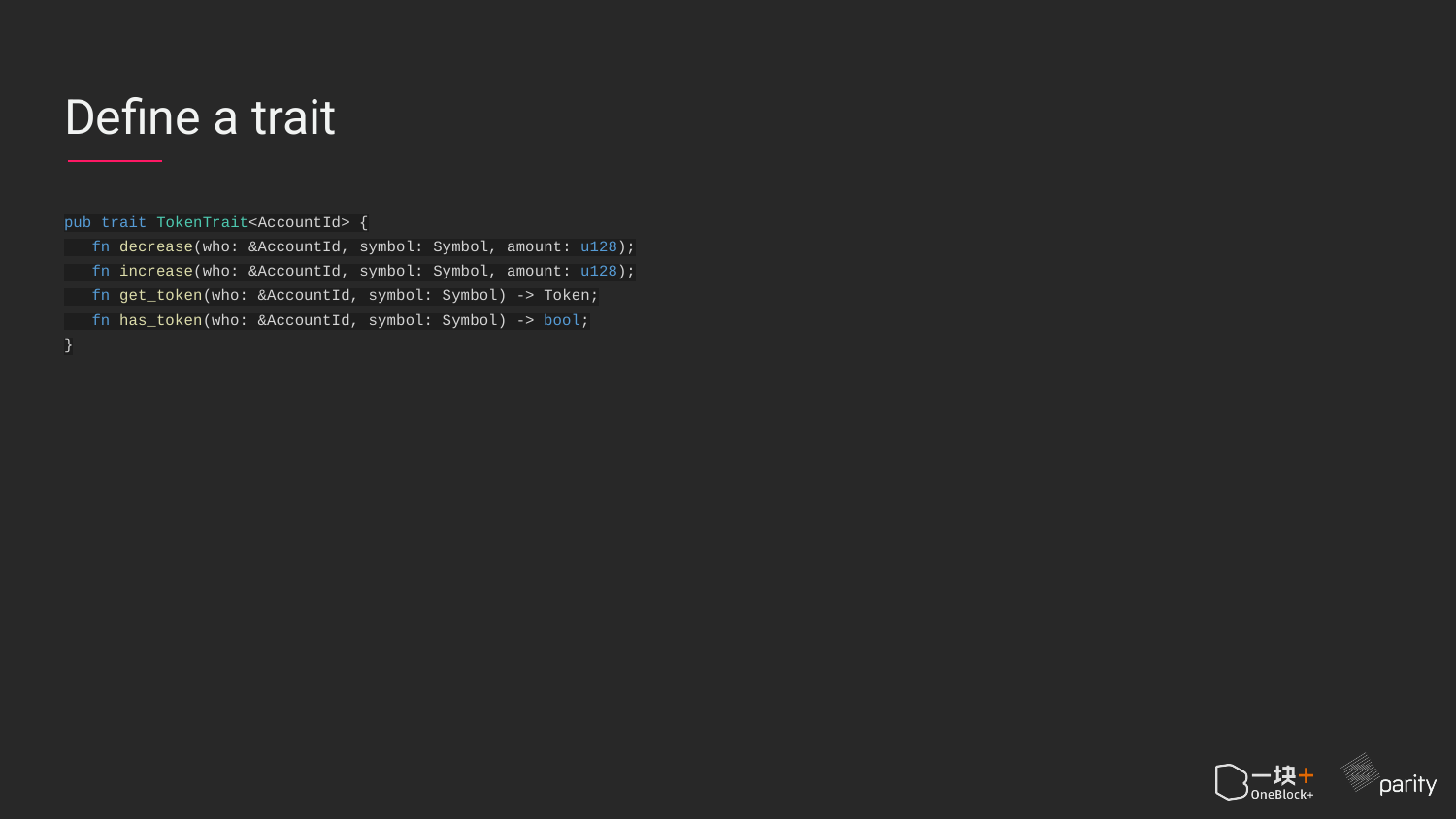

# Define a trait
pub trait TokenTrait<AccountId> {
   fn decrease(who: &AccountId, symbol: Symbol, amount: u128);
   fn increase(who: &AccountId, symbol: Symbol, amount: u128);
   fn get_token(who: &AccountId, symbol: Symbol) -> Token;
   fn has_token(who: &AccountId, symbol: Symbol) -> bool;
}